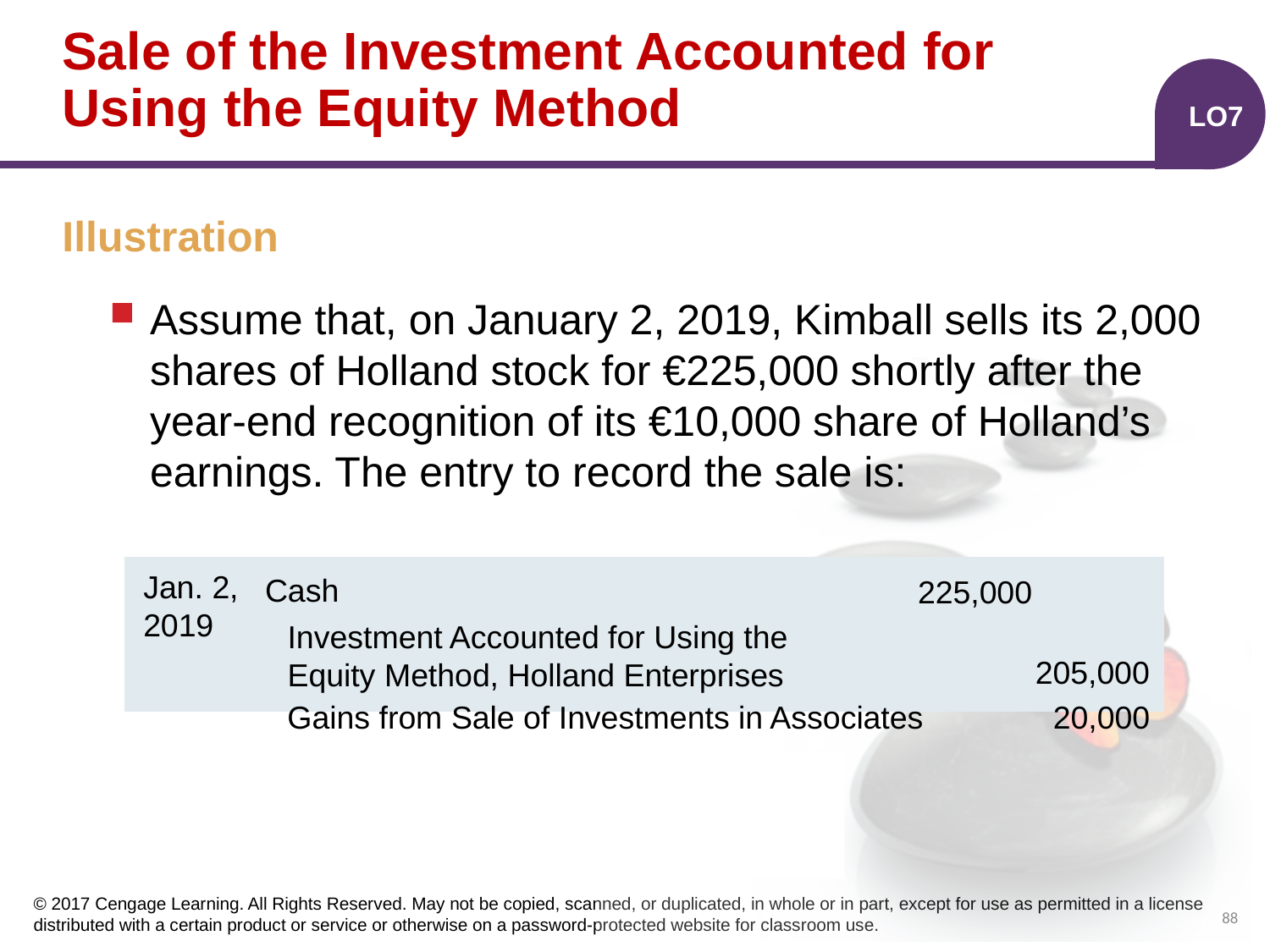

# Sale of the Investment Accounted for Using the Equity Method
LO7
Illustration
Assume that, on January 2, 2019, Kimball sells its 2,000 shares of Holland stock for €225,000 shortly after the year-end recognition of its €10,000 share of Holland’s earnings. The entry to record the sale is:
|  |  |  |  |
| --- | --- | --- | --- |
|  |  |  |  |
|  |  |  |  |
Jan. 2,
2019
Cash
225,000
Investment Accounted for Using the
Equity Method, Holland Enterprises
205,000
Gains from Sale of Investments in Associates
20,000

88